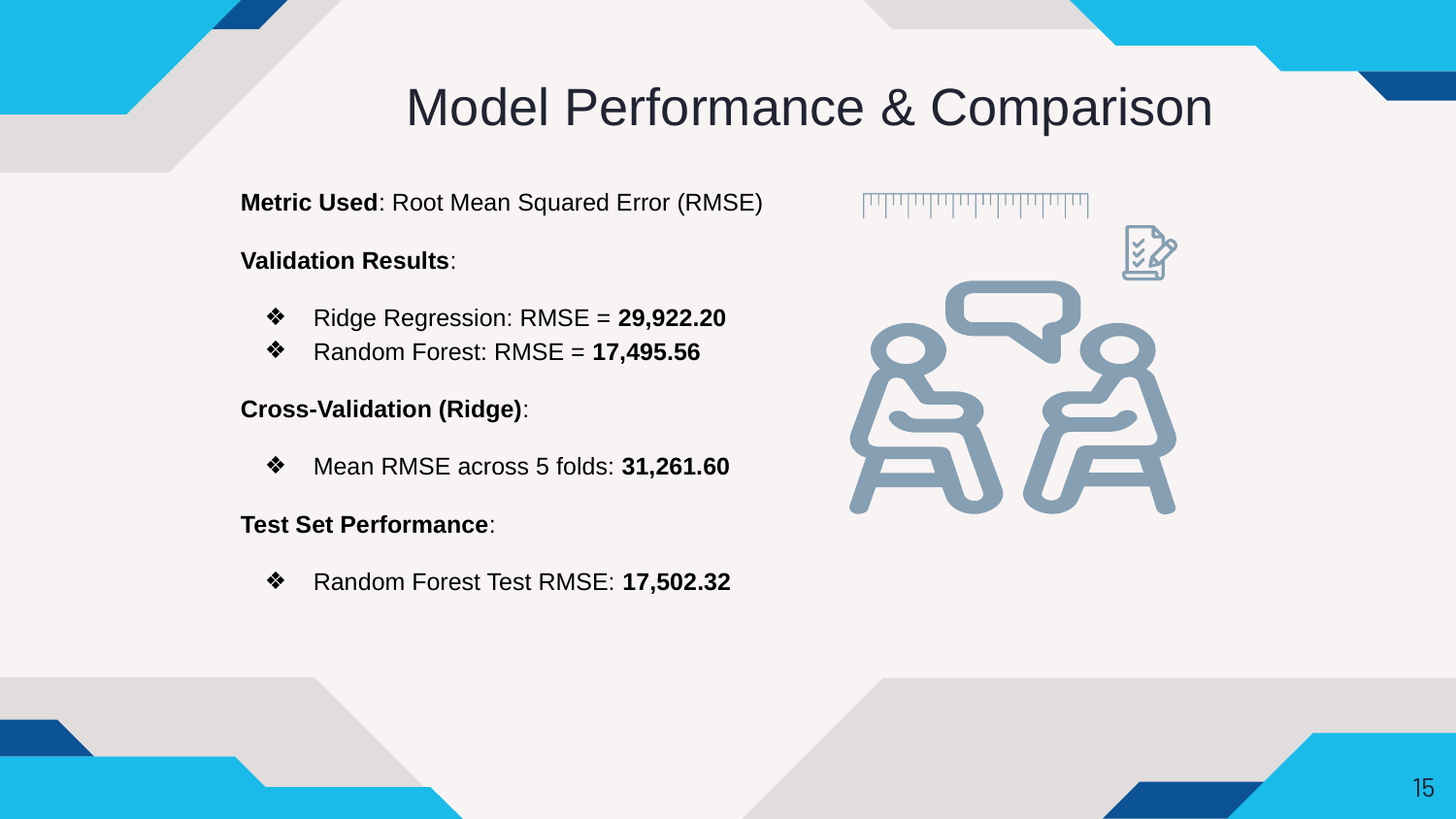

# Model Performance & Comparison

Metric Used: Root Mean Squared Error (RMSE)

Validation Results:
Ridge Regression: RMSE = 29,922.20
Random Forest: RMSE = 17,495.56
Cross-Validation (Ridge):
Mean RMSE across 5 folds: 31,261.60
Test Set Performance:
Random Forest Test RMSE: 17,502.32

15